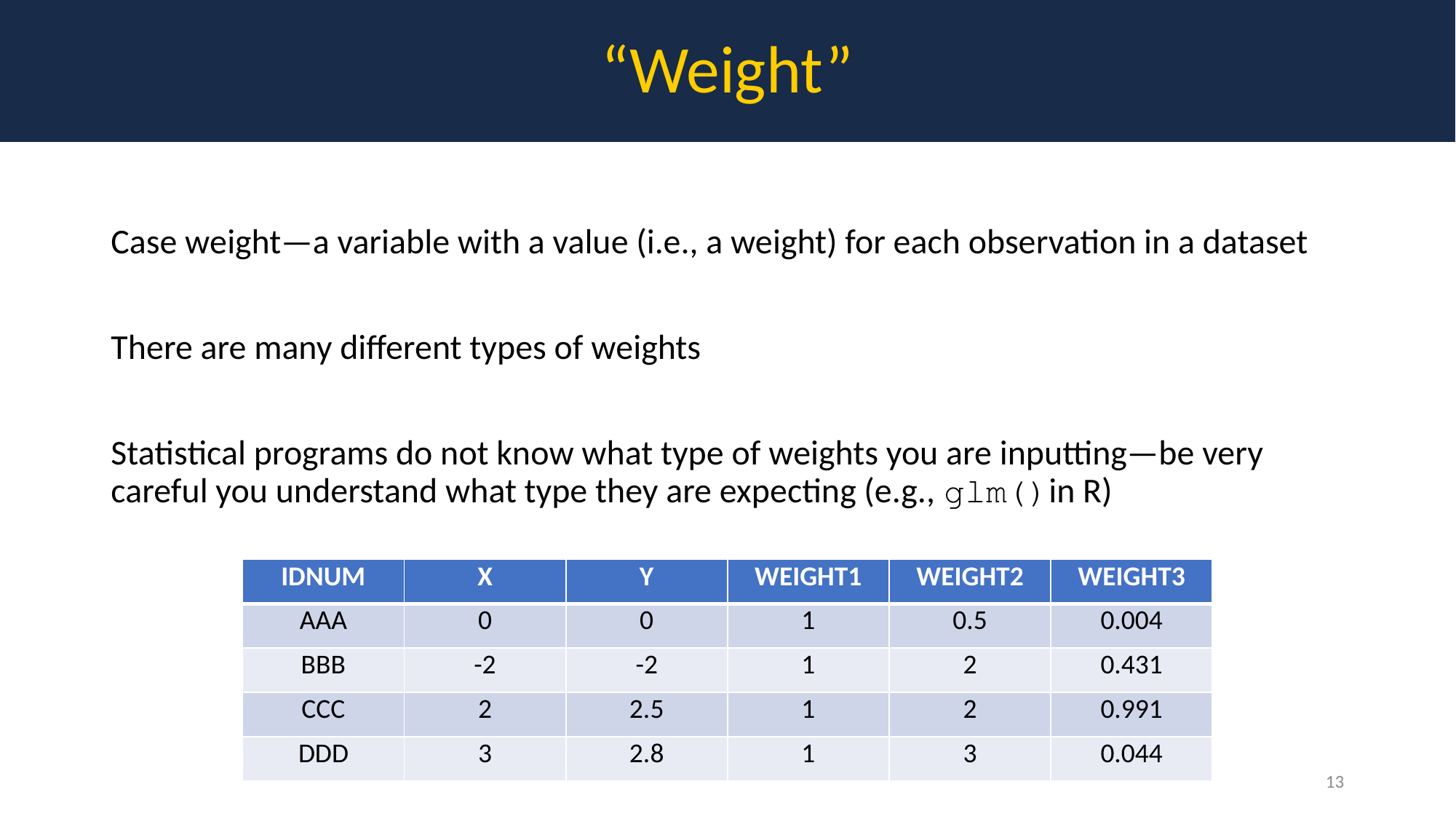

“Weight”
Case weight—a variable with a value (i.e., a weight) for each observation in a dataset

There are many different types of weights

Statistical programs do not know what type of weights you are inputting—be very careful you understand what type they are expecting (e.g., glm()in R)
| IDNUM | X | Y | WEIGHT1 | WEIGHT2 | WEIGHT3 |
| --- | --- | --- | --- | --- | --- |
| AAA | 0 | 0 | 1 | 0.5 | 0.004 |
| BBB | -2 | -2 | 1 | 2 | 0.431 |
| CCC | 2 | 2.5 | 1 | 2 | 0.991 |
| DDD | 3 | 2.8 | 1 | 3 | 0.044 |
13